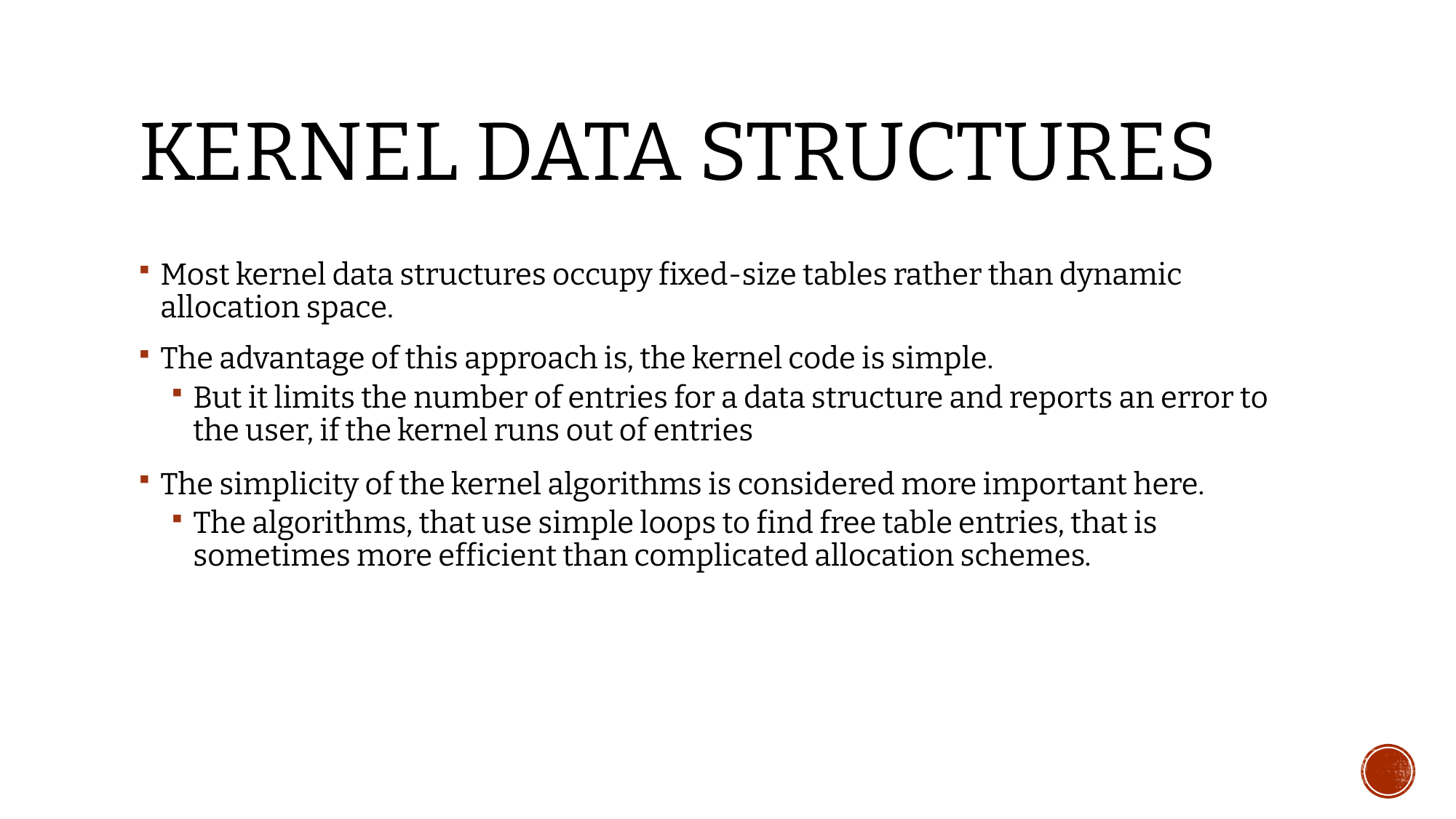

# Kernel Data Structures
Most kernel data structures occupy fixed-size tables rather than dynamic allocation space.
The advantage of this approach is, the kernel code is simple.
But it limits the number of entries for a data structure and reports an error to the user, if the kernel runs out of entries
The simplicity of the kernel algorithms is considered more important here.
The algorithms, that use simple loops to find free table entries, that is sometimes more efficient than complicated allocation schemes.